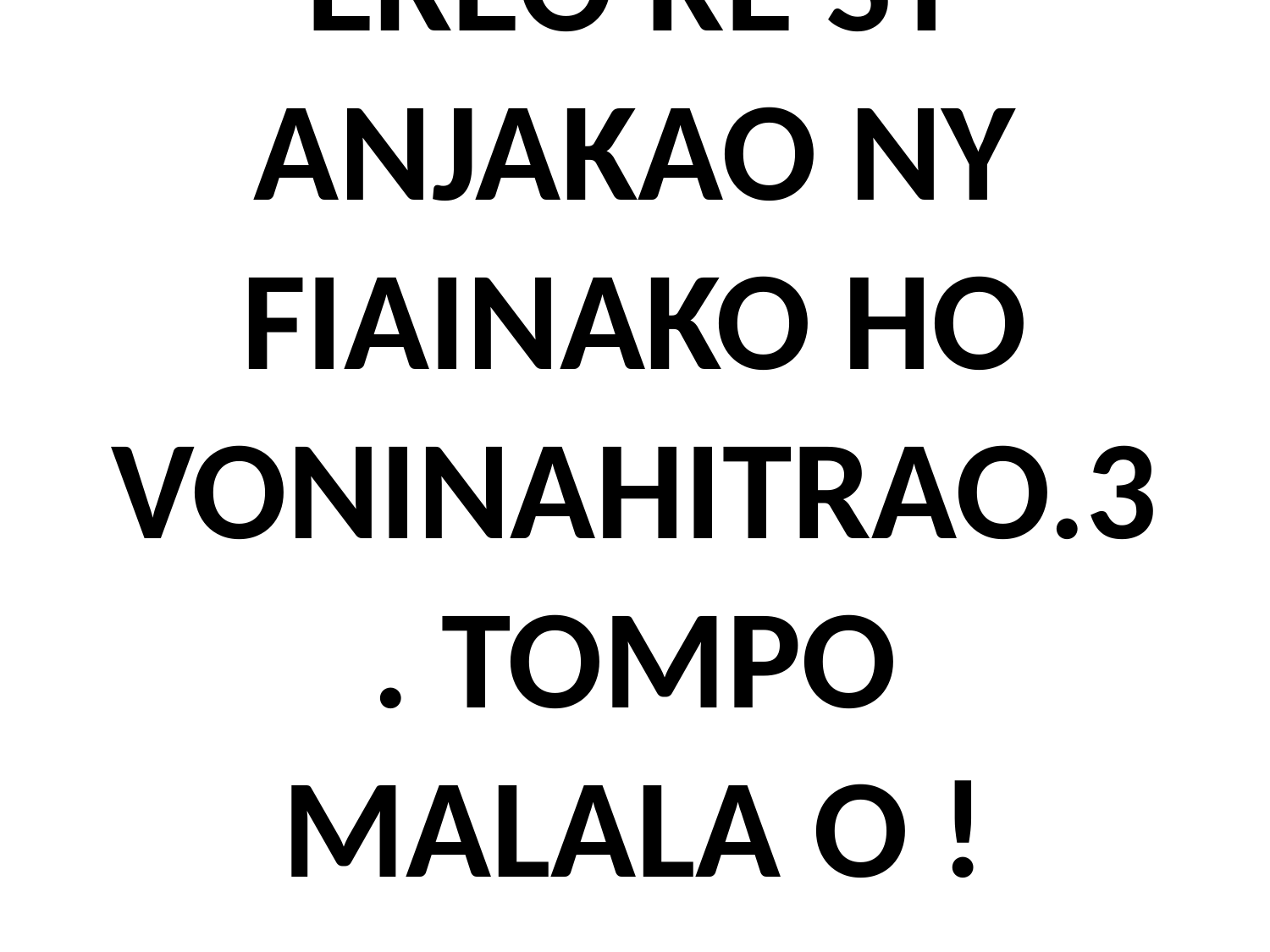

# EKEO RE SY ANJAKAO NY FIAINAKO HO VONINAHITRAO.3 . TOMPO MALALA O !